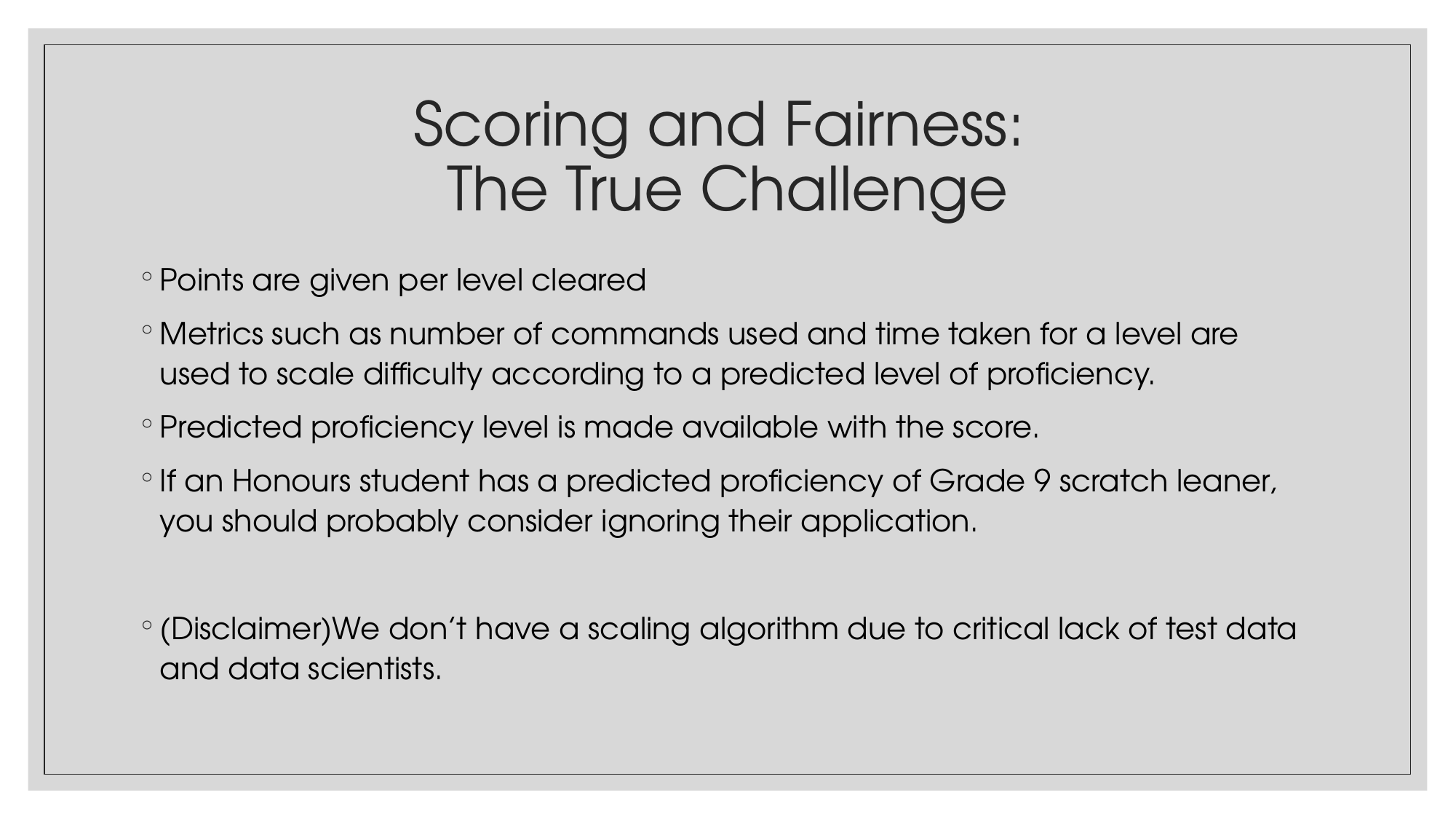

# Scoring and Fairness: The True Challenge
Points are given per level cleared
Metrics such as number of commands used and time taken for a level are used to scale difficulty according to a predicted level of proficiency.
Predicted proficiency level is made available with the score.
If an Honours student has a predicted proficiency of Grade 9 scratch leaner, you should probably consider ignoring their application.

(Disclaimer)We don’t have a scaling algorithm due to critical lack of test data and data scientists.